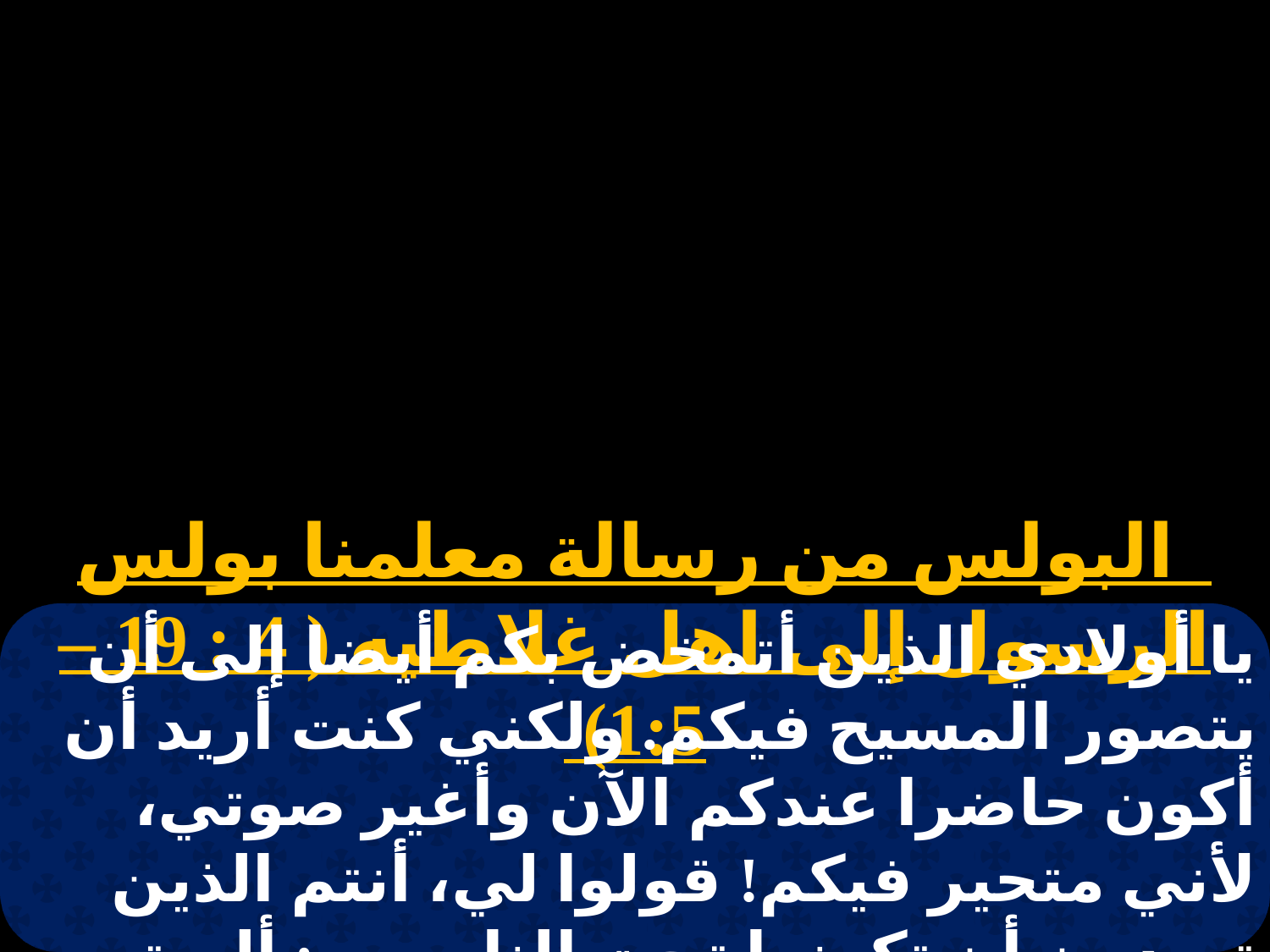

# 30 كيهك
 البولس من رسالة معلمنا بولس الرسول إلى اهل غلاطيه ( 4 : 19 – 1:5)
يا أولادي الذين أتمخض بكم أيضا إلى أن يتصور المسيح فيكم. ولكني كنت أريد أن أكون حاضرا عندكم الآن وأغير صوتي، لأني متحير فيكم! قولوا لي، أنتم الذين تريدون أن تكونوا تحت الناموس: ألستم تسمعون